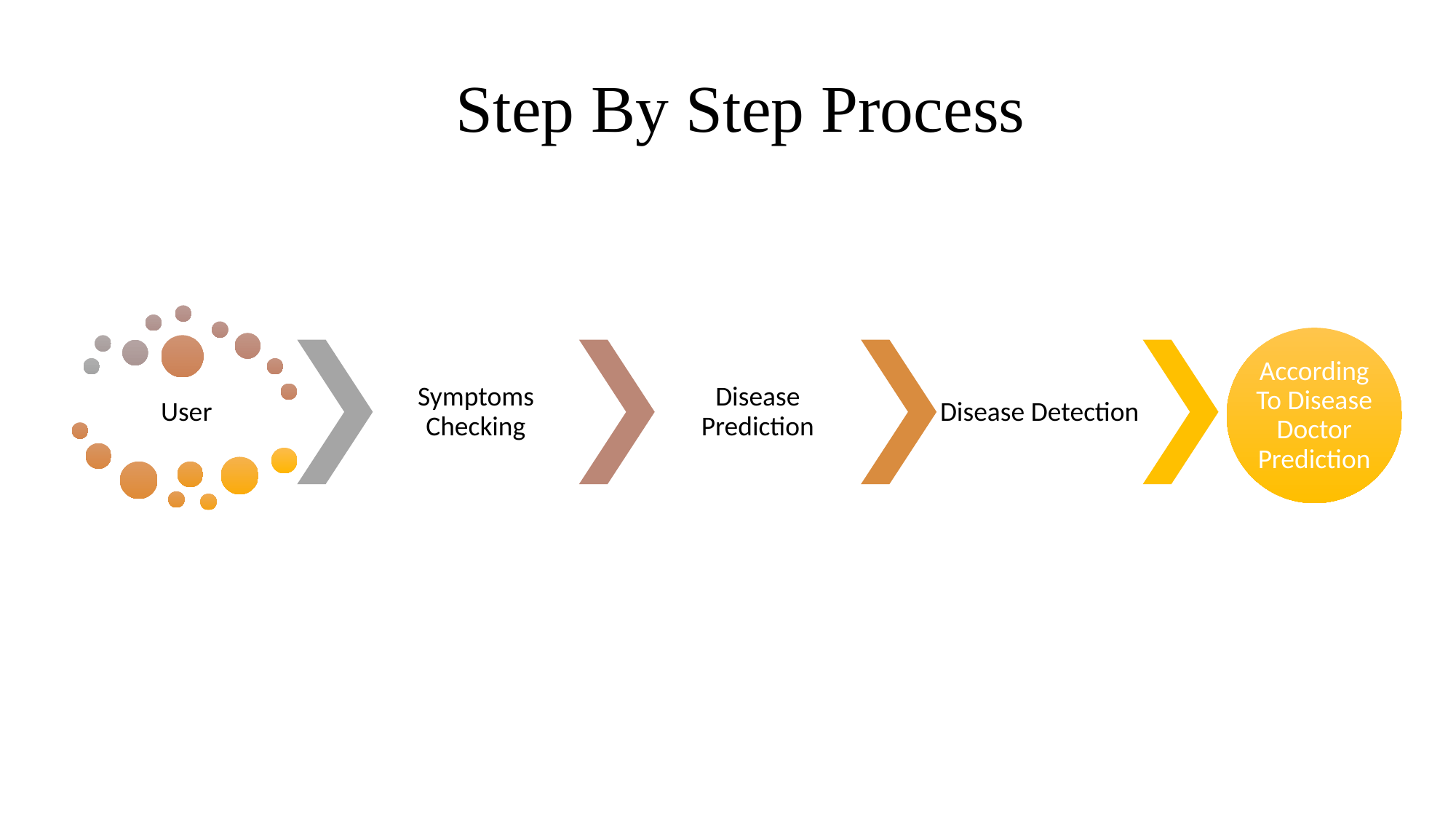

User
Symptoms Checking
Disease Prediction
Disease Detection
According To Disease Doctor Prediction
# Step By Step Process